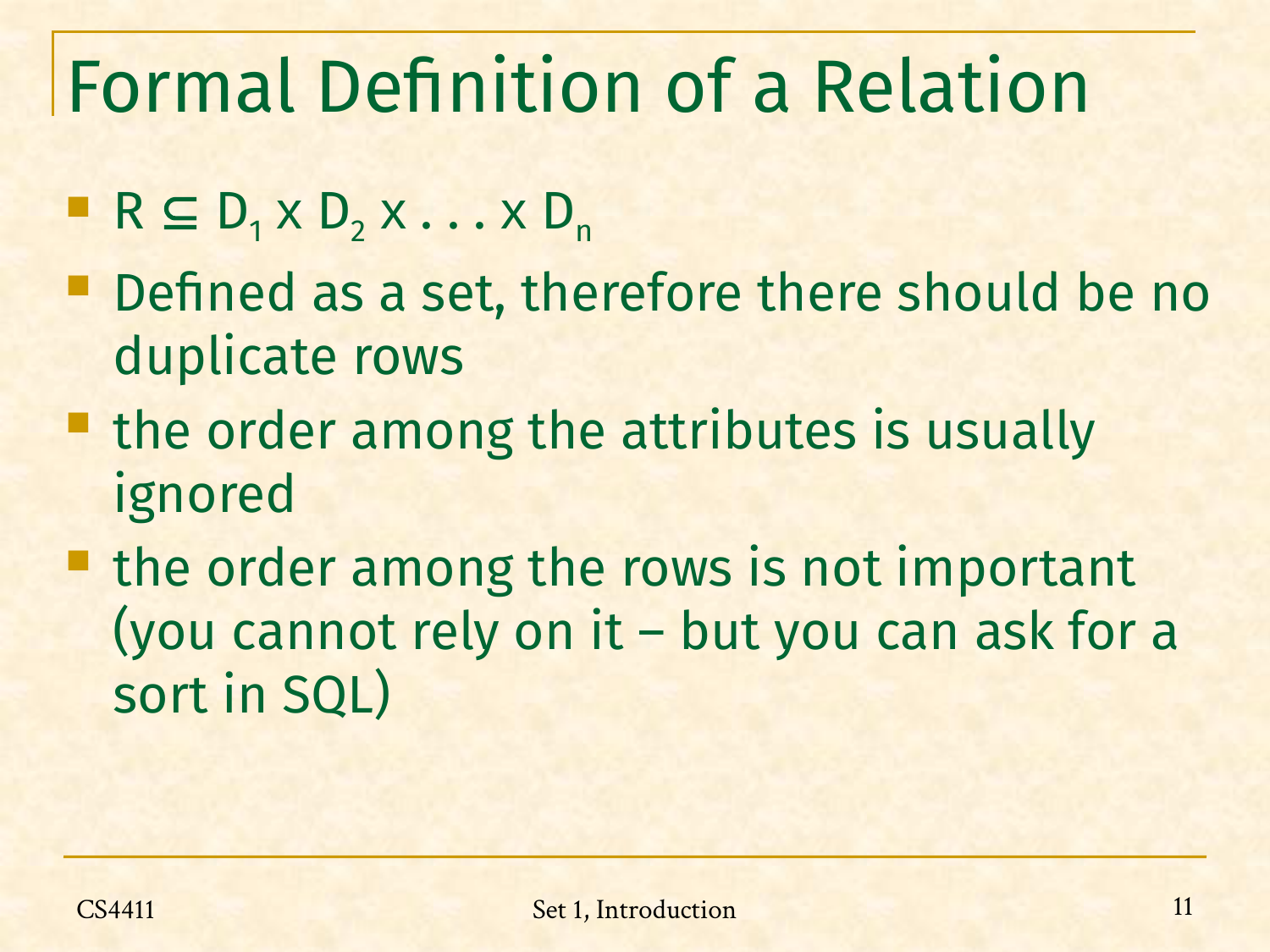

# Formal Definition of a Relation
R ⊆ D1 x D2 x . . . x Dn
Defined as a set, therefore there should be no duplicate rows
the order among the attributes is usually ignored
the order among the rows is not important (you cannot rely on it – but you can ask for a sort in SQL)
CS4411
11
Set 1, Introduction